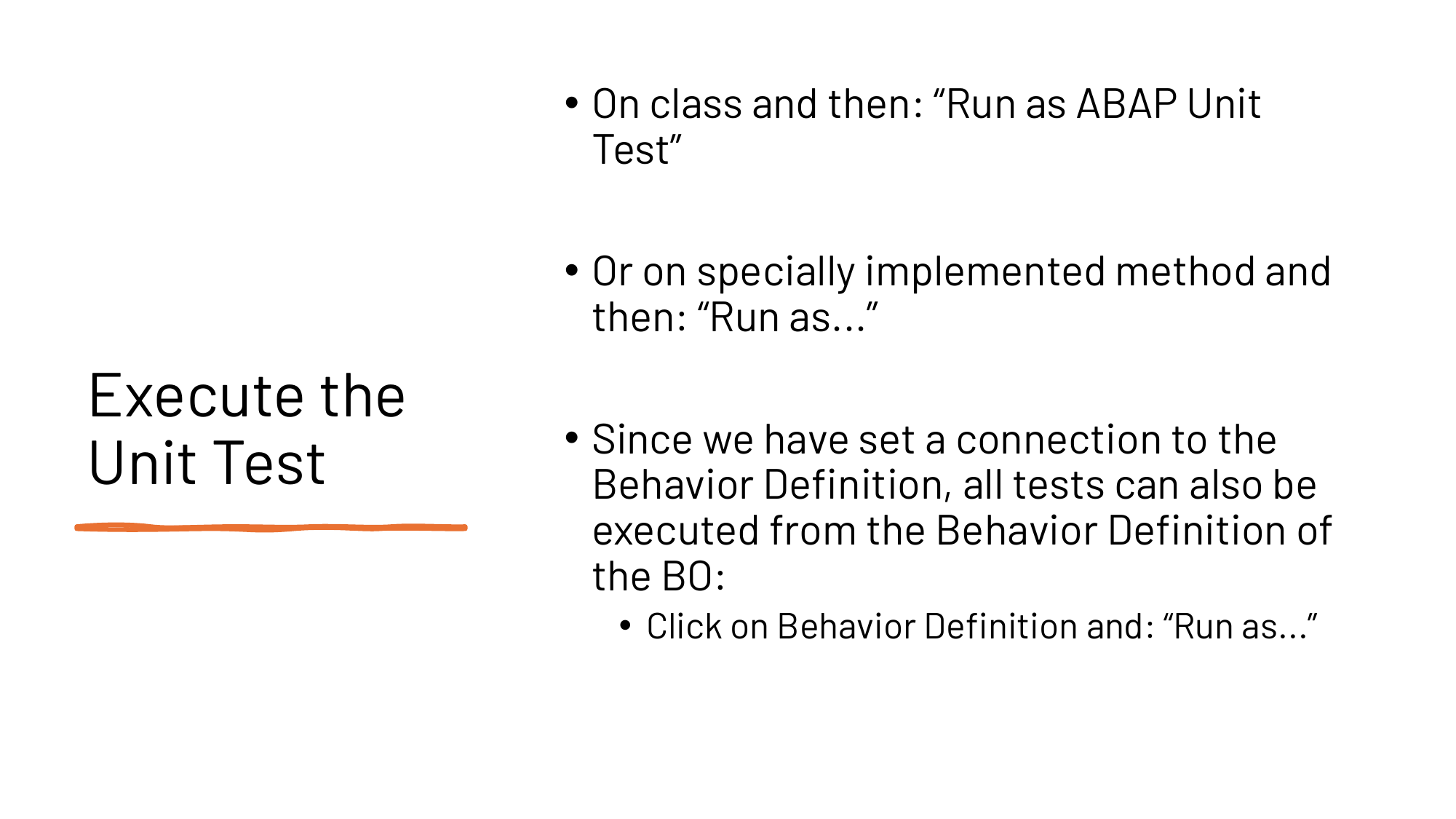

# Execute the Unit Test
On class and then: “Run as ABAP Unit Test”

Or on specially implemented method and then: “Run as...”

Since we have set a connection to the Behavior Definition, all tests can also be executed from the Behavior Definition of the BO:
Click on Behavior Definition and: “Run as...”